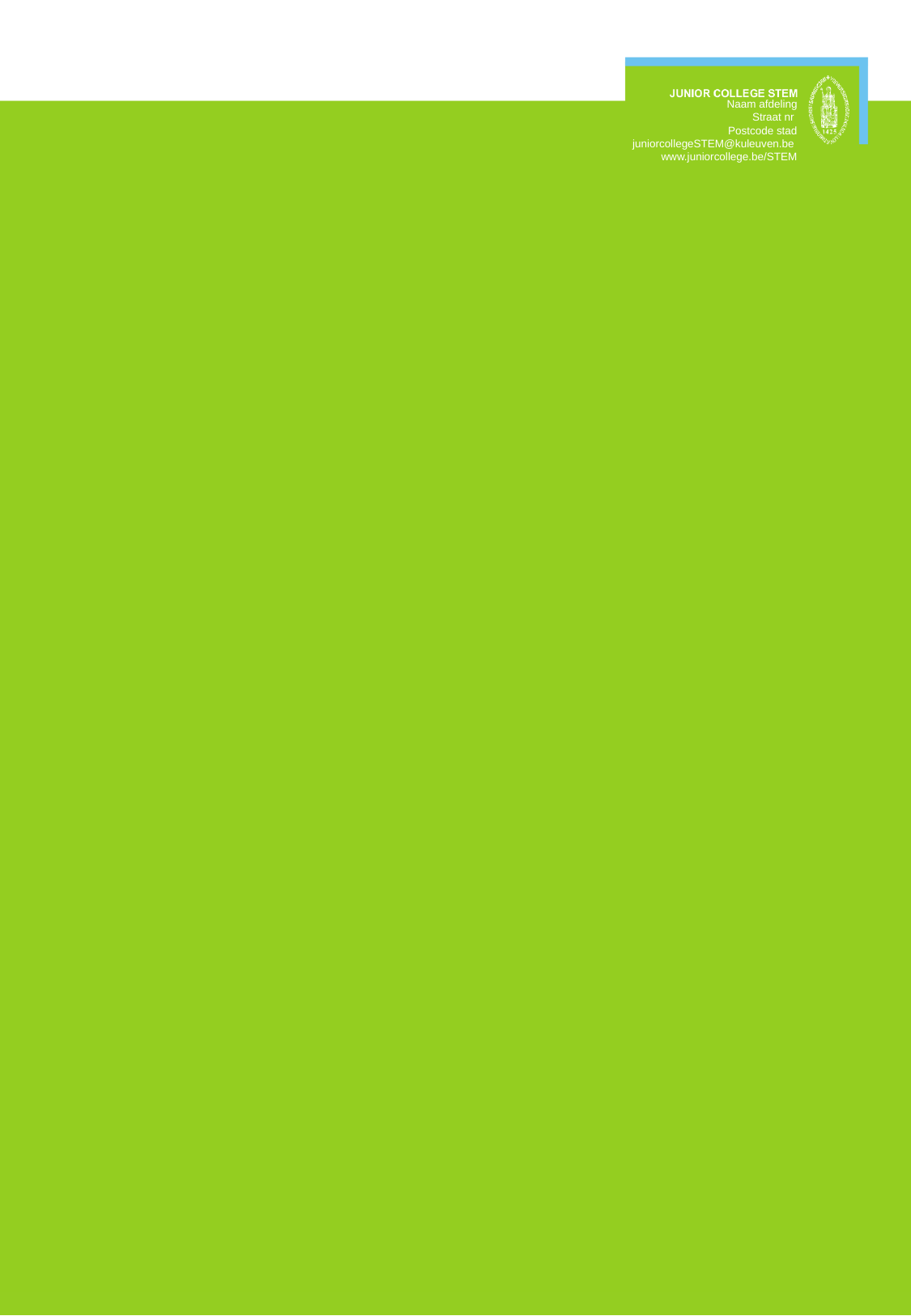

Naam afdeling
Straat nr
Postcode stad
juniorcollegeSTEM@kuleuven.be
www.juniorcollege.be/STEM